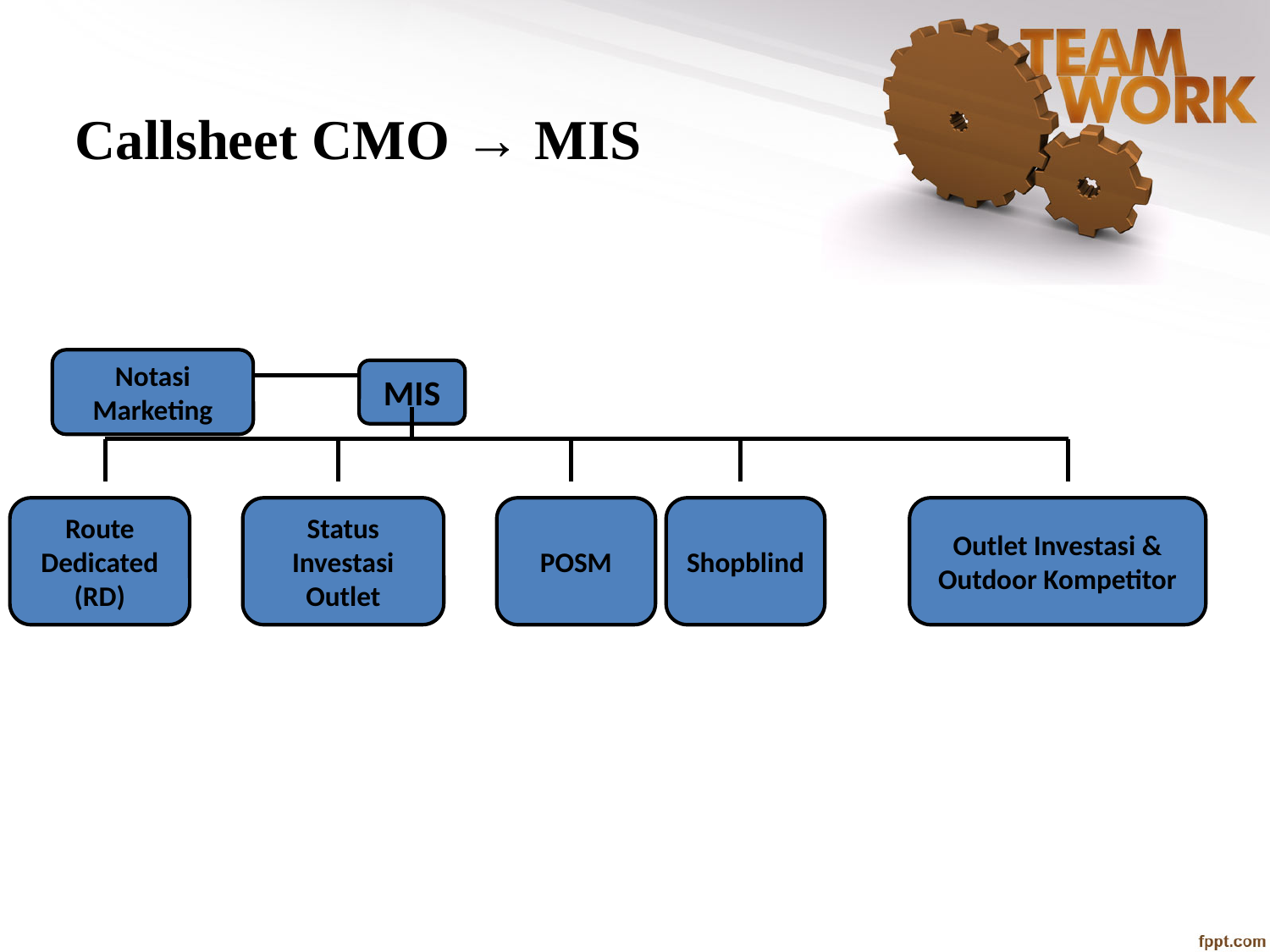

# Callsheet CMO → MIS
Notasi Marketing
MIS
Route Dedicated
(RD)
Status Investasi Outlet
POSM
Shopblind
Outlet Investasi & Outdoor Kompetitor